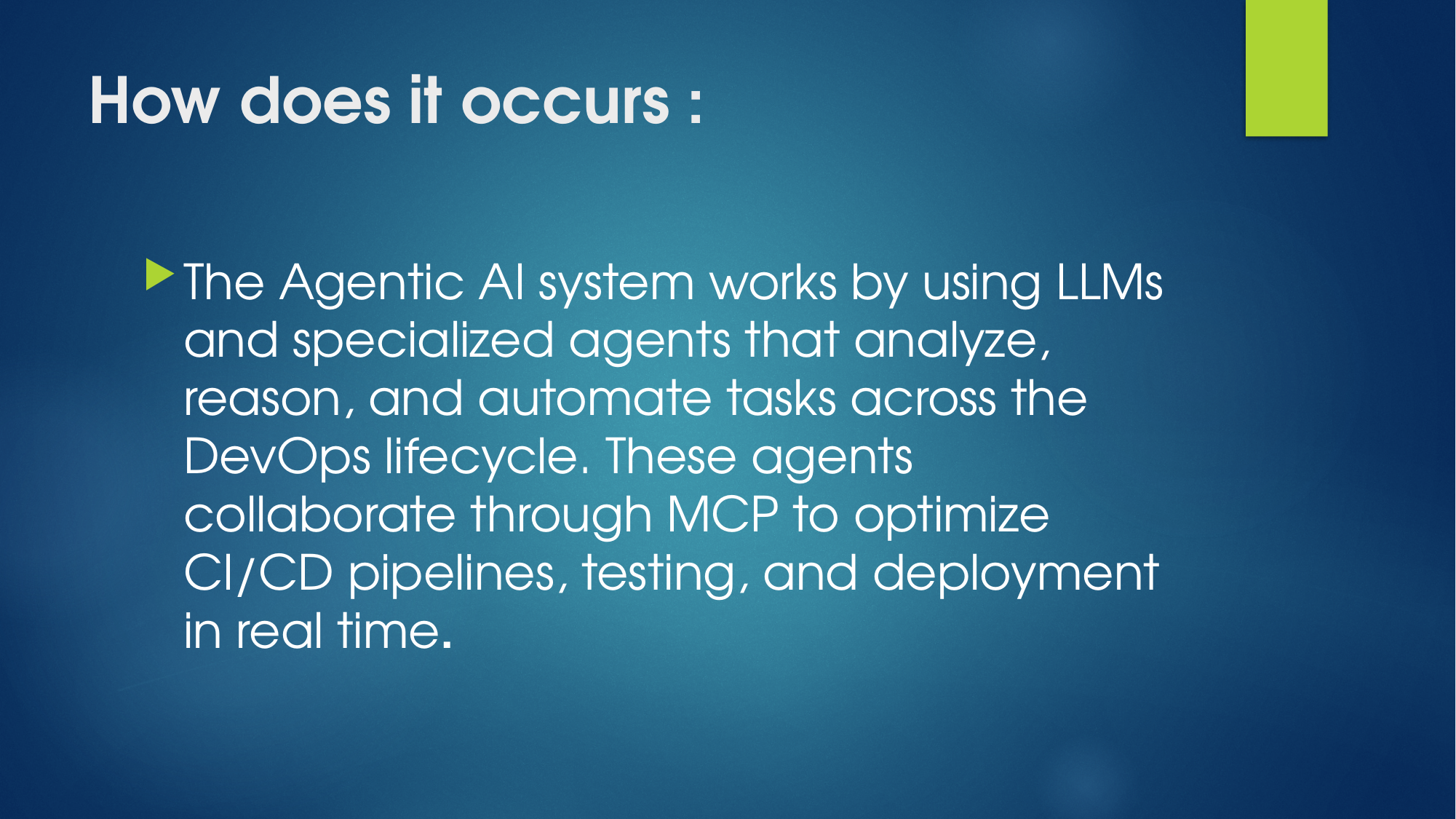

# How does it occurs :
The Agentic AI system works by using LLMs and specialized agents that analyze, reason, and automate tasks across the DevOps lifecycle. These agents collaborate through MCP to optimize CI/CD pipelines, testing, and deployment in real time.